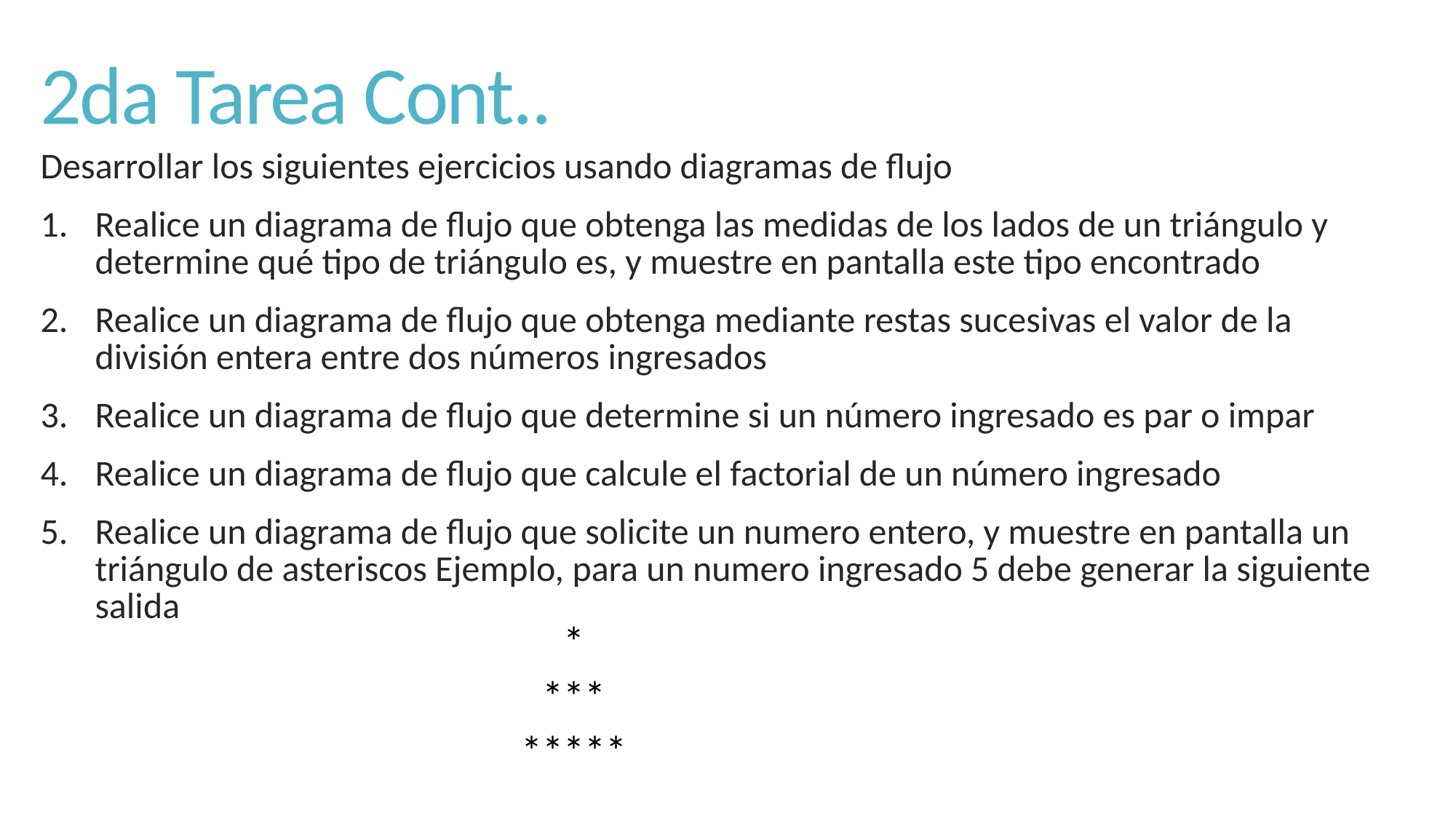

# 2da Tarea Cont..
Desarrollar los siguientes ejercicios usando diagramas de flujo
Realice un diagrama de flujo que obtenga las medidas de los lados de un triángulo y determine qué tipo de triángulo es, y muestre en pantalla este tipo encontrado
Realice un diagrama de flujo que obtenga mediante restas sucesivas el valor de la división entera entre dos números ingresados
Realice un diagrama de flujo que determine si un número ingresado es par o impar
Realice un diagrama de flujo que calcule el factorial de un número ingresado
Realice un diagrama de flujo que solicite un numero entero, y muestre en pantalla un triángulo de asteriscos Ejemplo, para un numero ingresado 5 debe generar la siguiente salida

*
***
*****